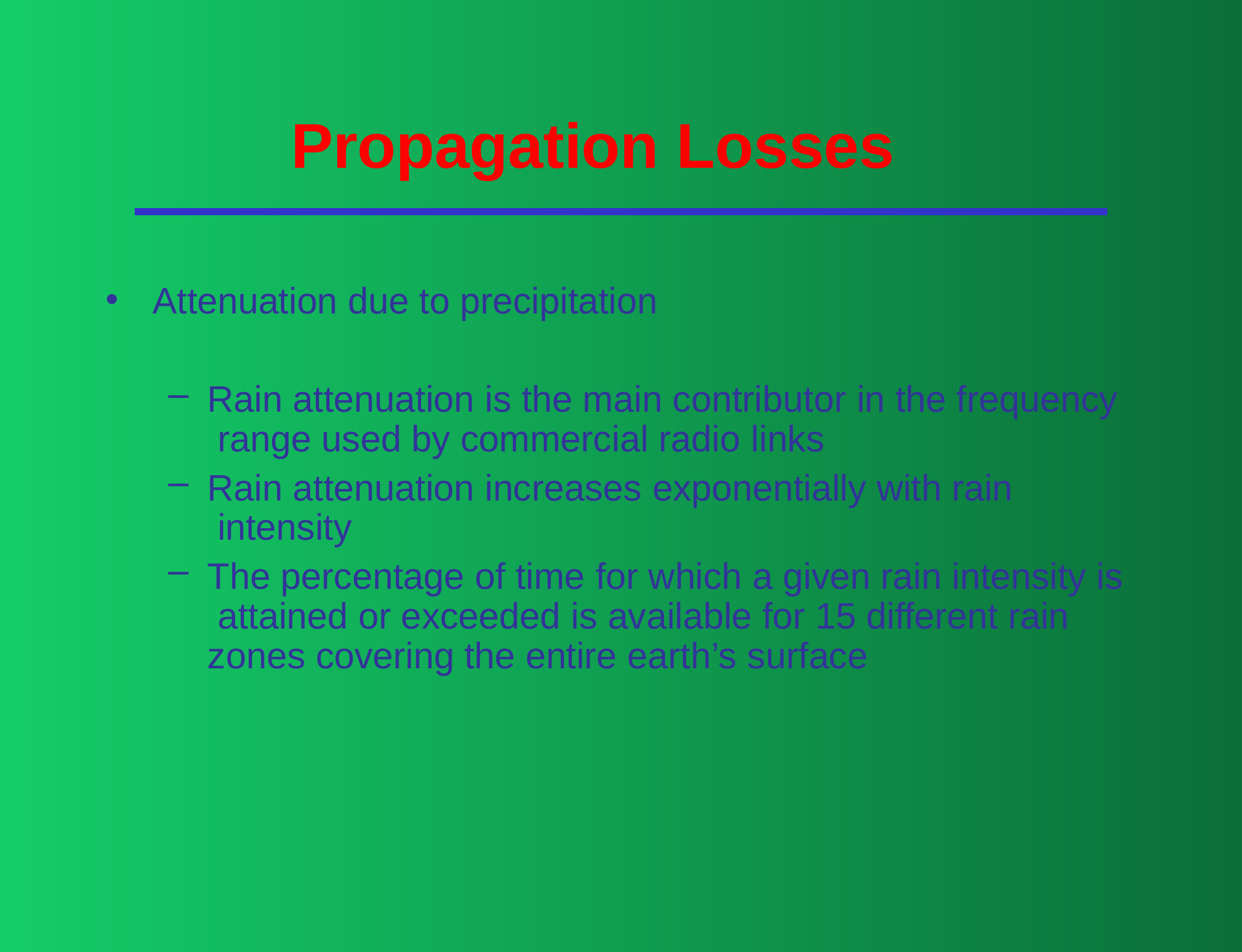

# Propagation Losses

•
Attenuation due to precipitation
Rain attenuation is the main contributor in the frequency  range used by commercial radio links
Rain attenuation increases exponentially with rain  intensity
The percentage of time for which a given rain intensity is  attained or exceeded is available for 15 different rain  zones covering the entire earth’s surface
15